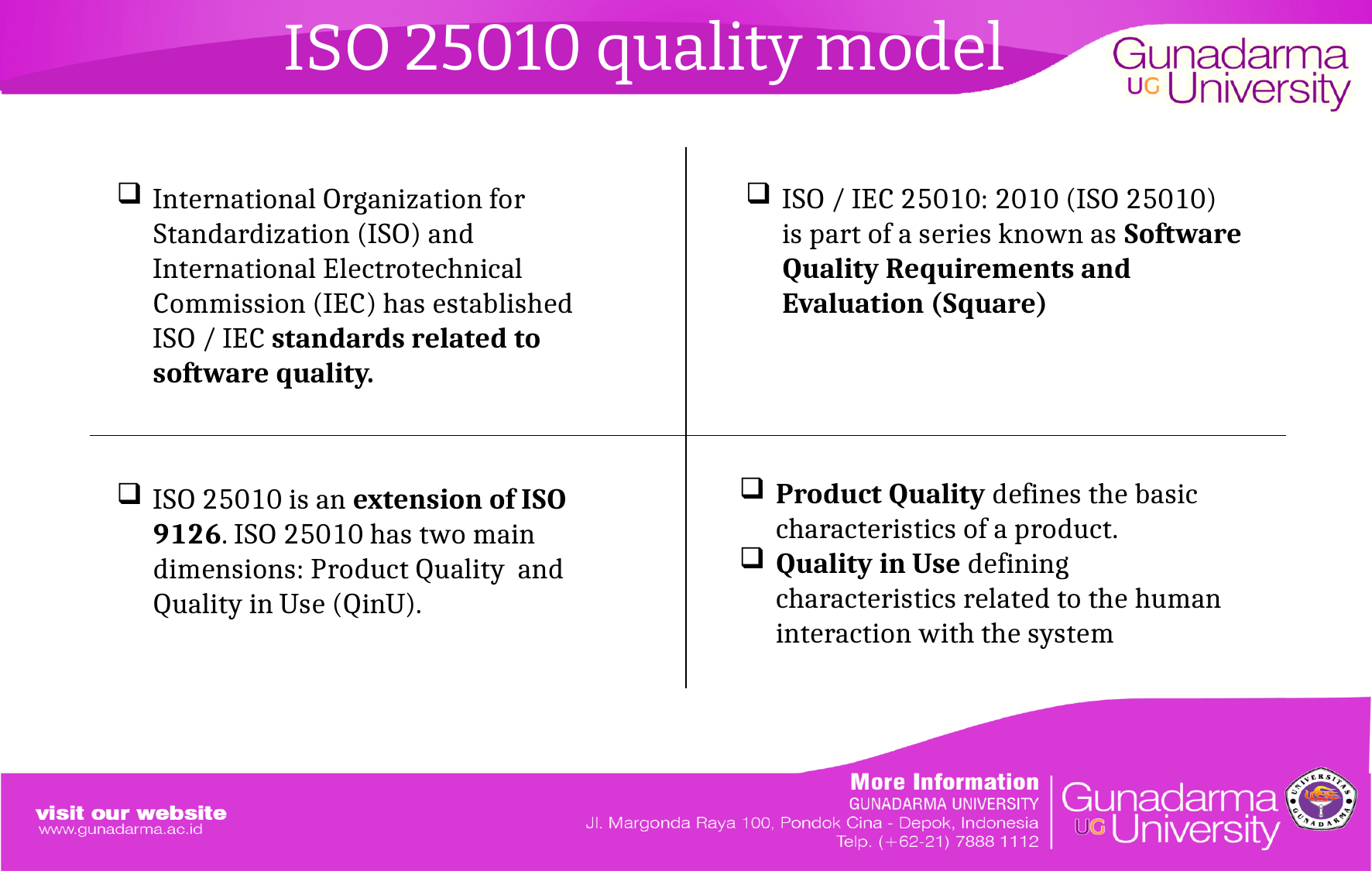

# ISO 25010 quality model
International Organization for Standardization (ISO) and International Electrotechnical Commission (IEC) has established ISO / IEC standards related to software quality.

ISO / IEC 25010: 2010 (ISO 25010) is part of a series known as Software Quality Requirements and Evaluation (Square)
Product Quality defines the basic characteristics of a product.
Quality in Use defining characteristics related to the human interaction with the system
ISO 25010 is an extension of ISO 9126. ISO 25010 has two main dimensions: Product Quality  and Quality in Use (QinU).